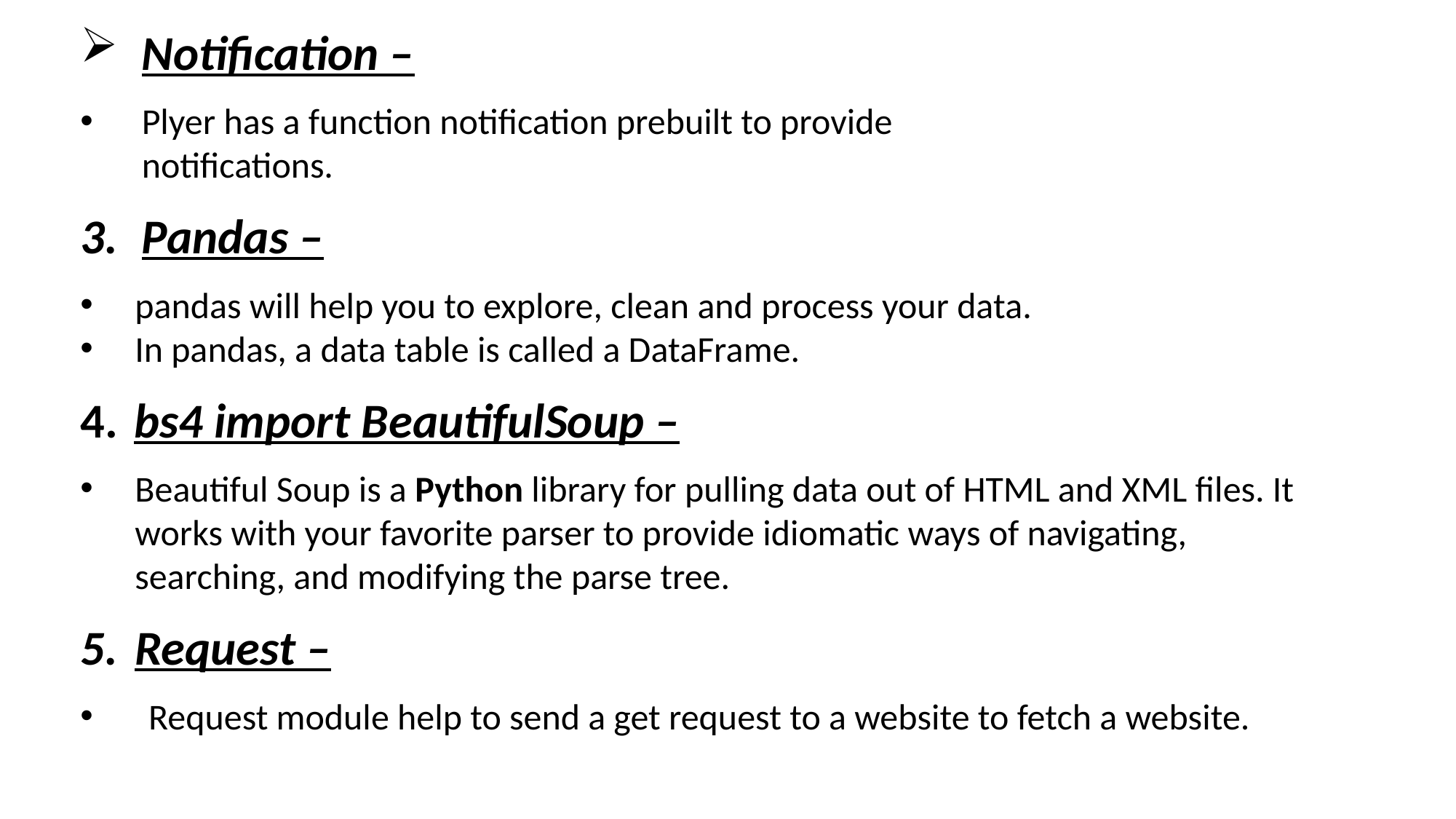

Notification –

Plyer has a function notification prebuilt to provide                                       notifications.

Pandas –

pandas will help you to explore, clean and process your data.
In pandas, a data table is called a DataFrame.

4.  bs4 import BeautifulSoup –

Beautiful Soup is a Python library for pulling data out of HTML and XML files. It works with your favorite parser to provide idiomatic ways of navigating, searching, and modifying the parse tree.

Request –

Request module help to send a get request to a website to fetch a website.